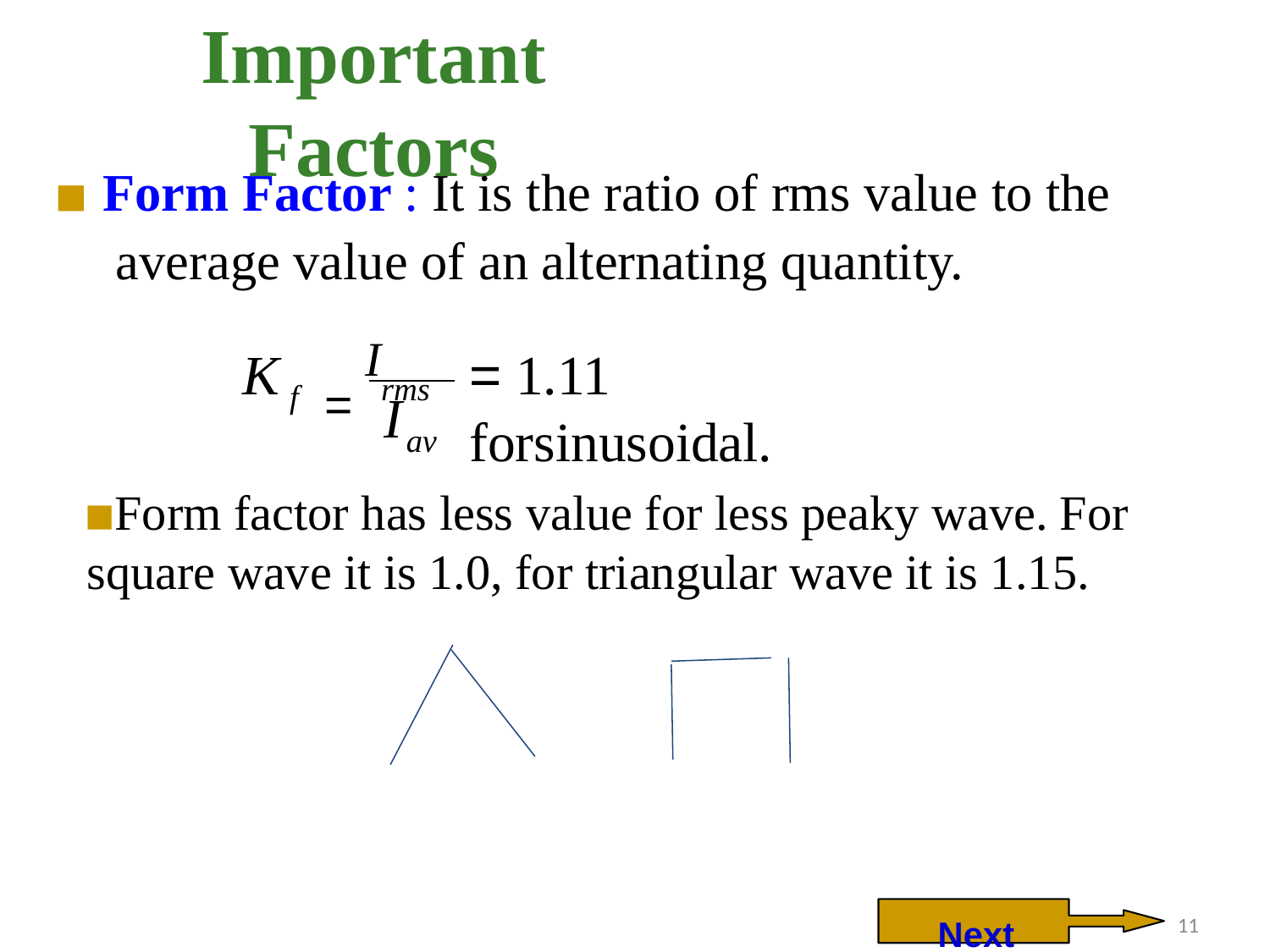

# Important Factors
Form Factor : It is the ratio of rms value to the  average value of an alternating quantity.
= Irms
K
= 1.11 forsinusoidal.
f
I

av
Form factor has less value for less peaky wave. For  square wave it is 1.0, for triangular wave it is 1.15.

Next
11